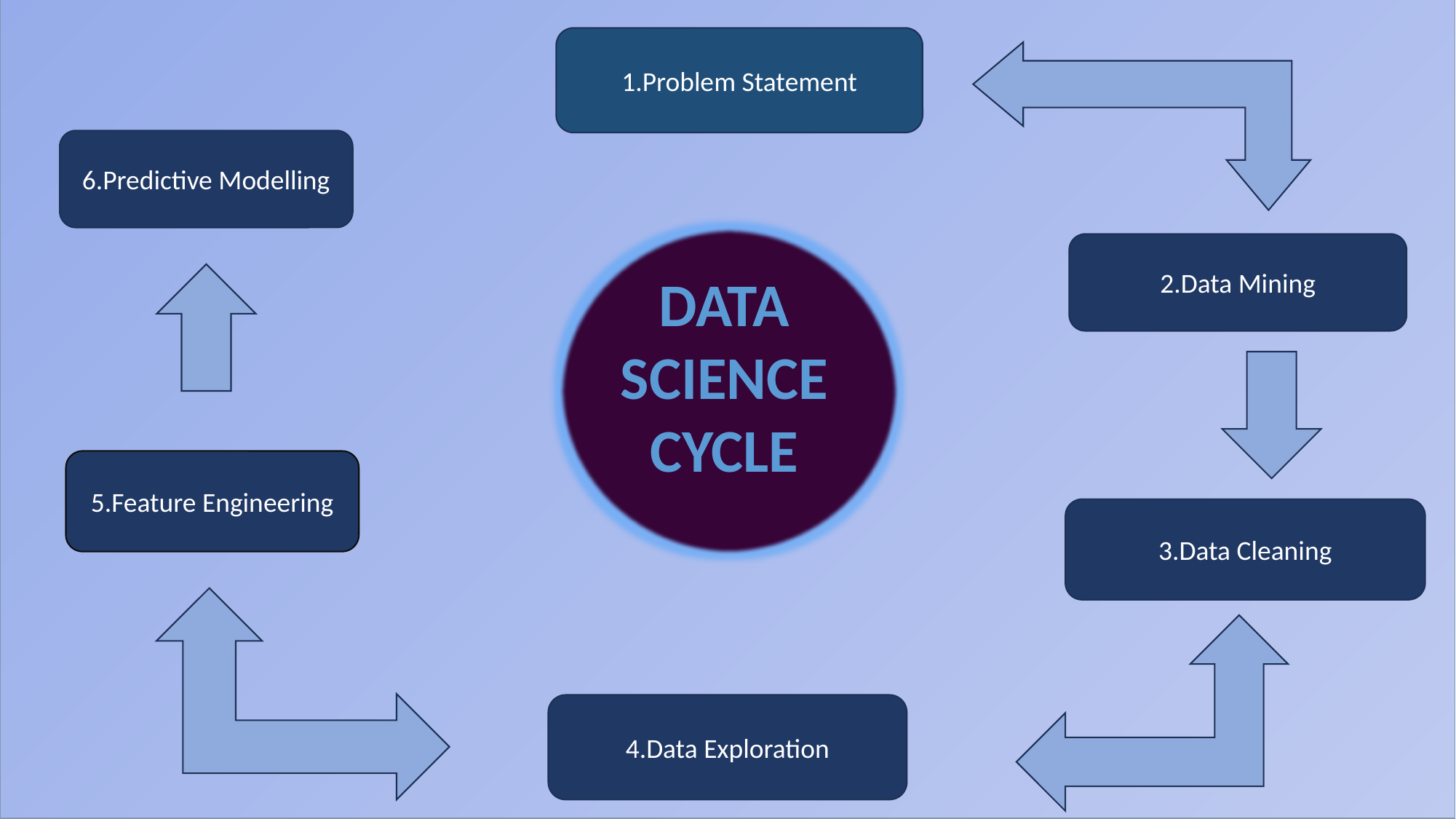

1.Problem Statement
6.Predictive Modelling

2.Data Mining
DATA SCIENCE CYCLE

5.Feature Engineering
3.Data Cleaning

4.Data Exploration